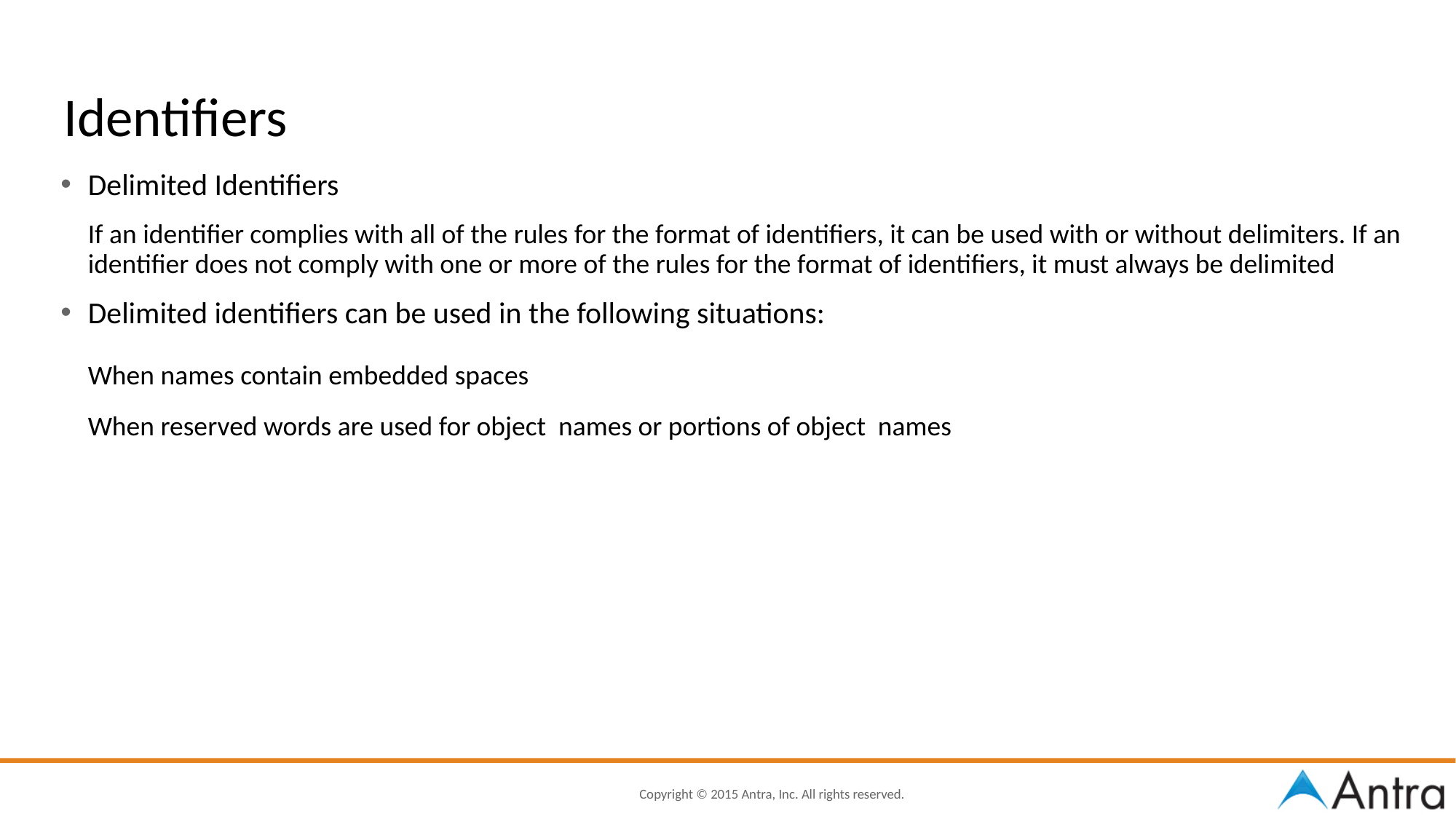

# Identifiers
Delimited Identifiers
	If an identifier complies with all of the rules for the format of identifiers, it can be used with or without delimiters. If an identifier does not comply with one or more of the rules for the format of identifiers, it must always be delimited
Delimited identifiers can be used in the following situations:
	When names contain embedded spaces
	When reserved words are used for object  names or portions of object  names